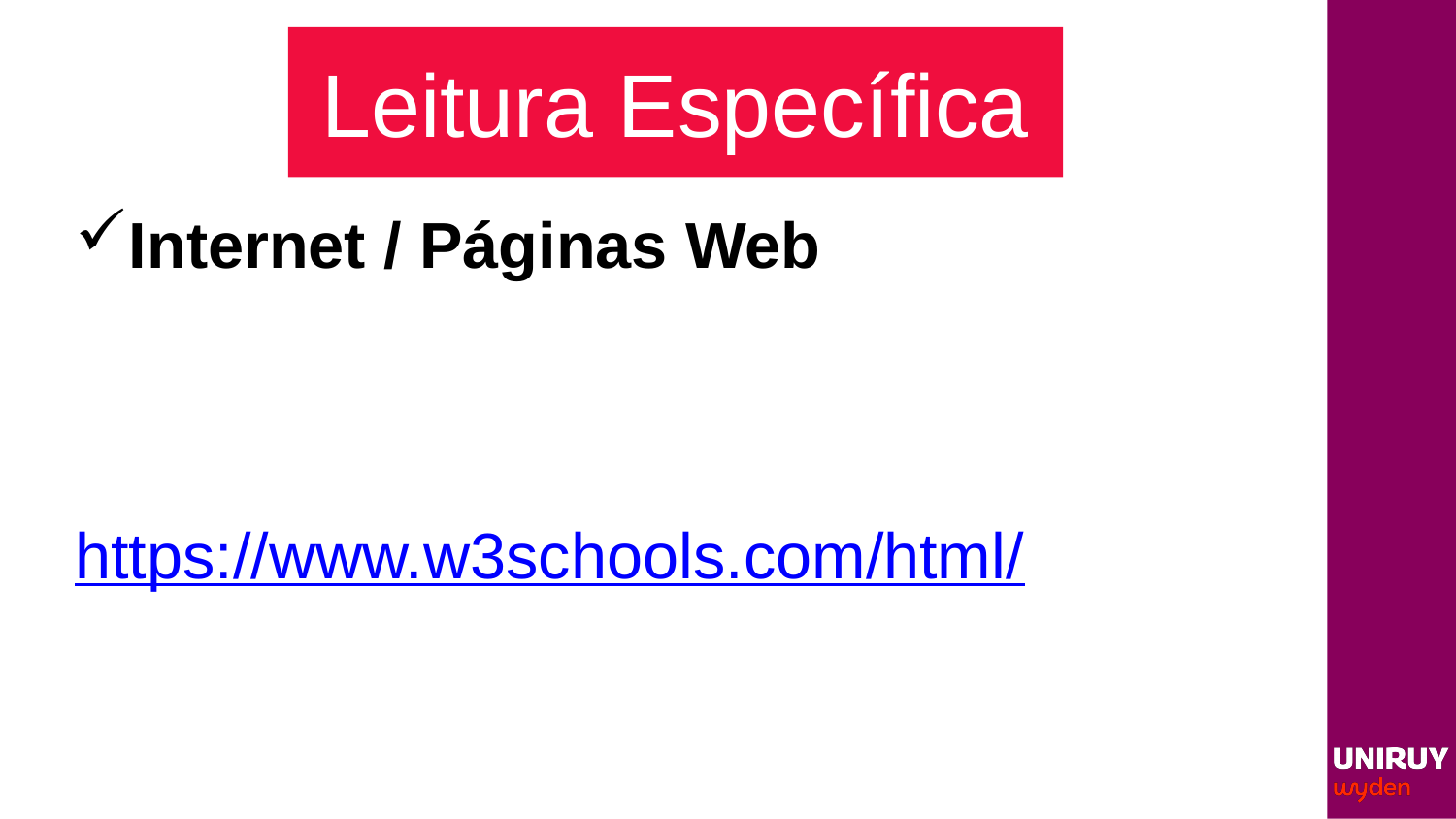

# Leitura Específica
Internet / Páginas Web

	https://www.w3schools.com/html/